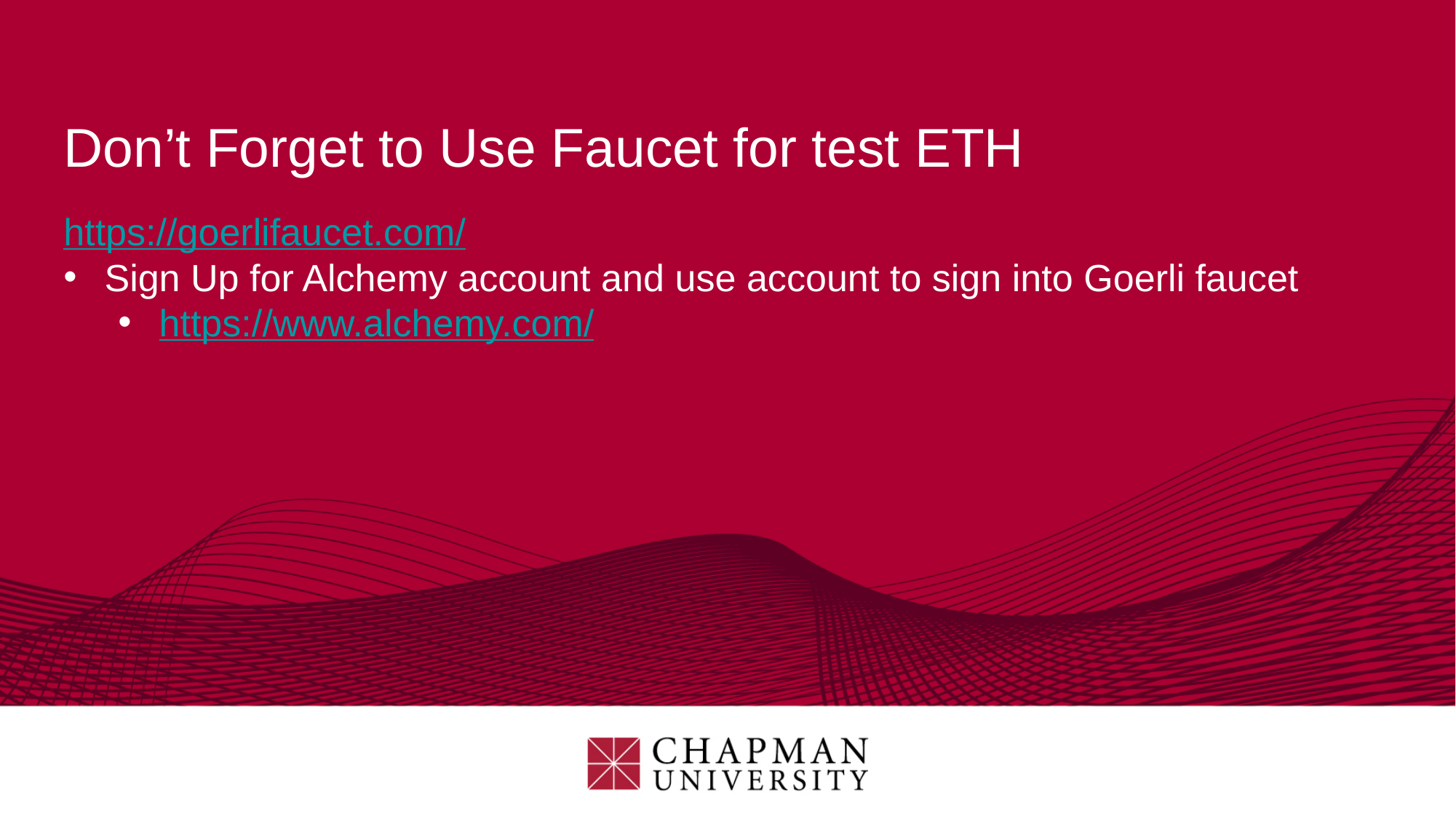

# Don’t Forget to Use Faucet for test ETH

https://goerlifaucet.com/
Sign Up for Alchemy account and use account to sign into Goerli faucet
https://www.alchemy.com/